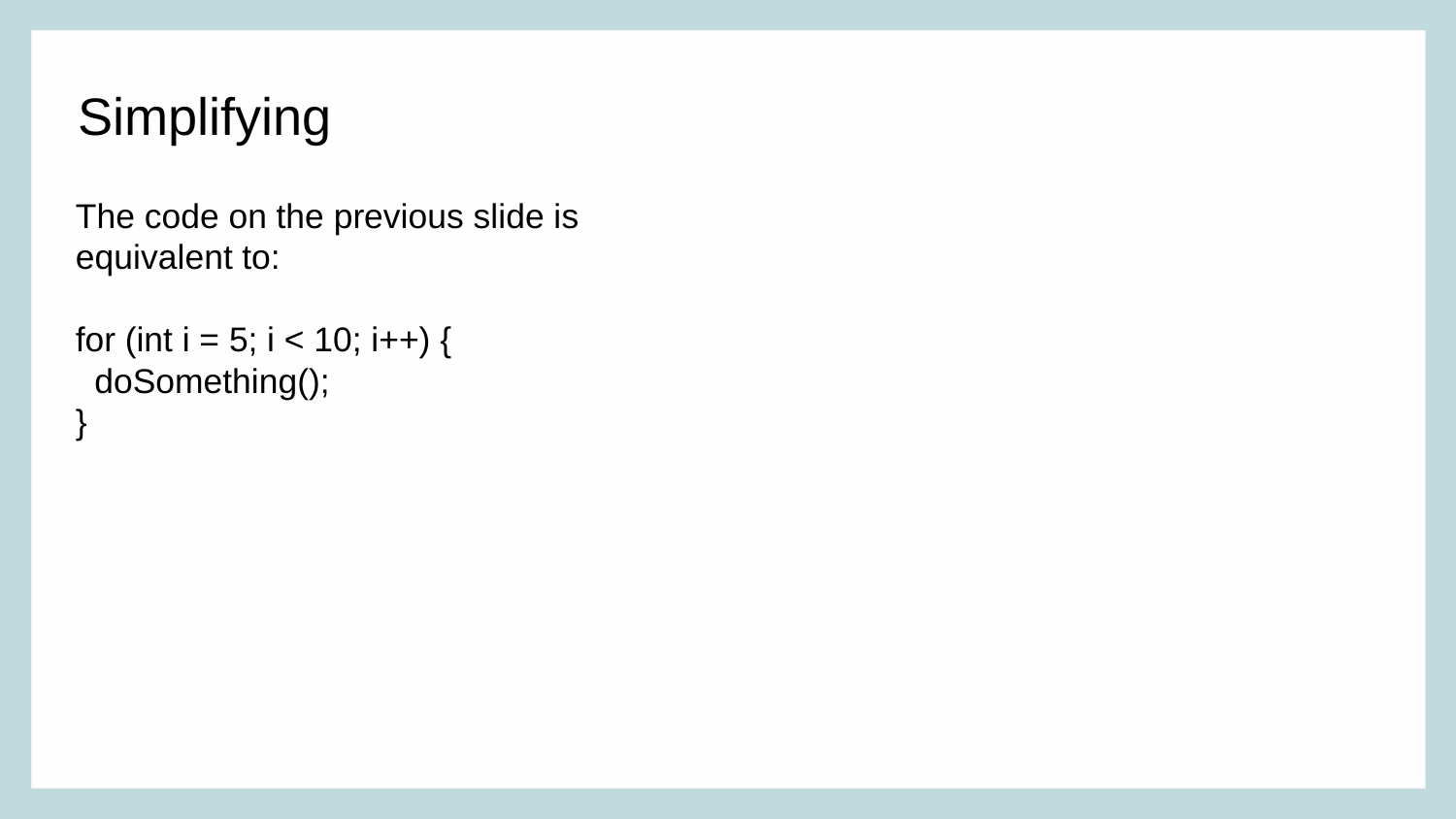

Simplifying
The code on the previous slide is equivalent to:

for (int i = 5; i < 10; i++) {
  doSomething();
}